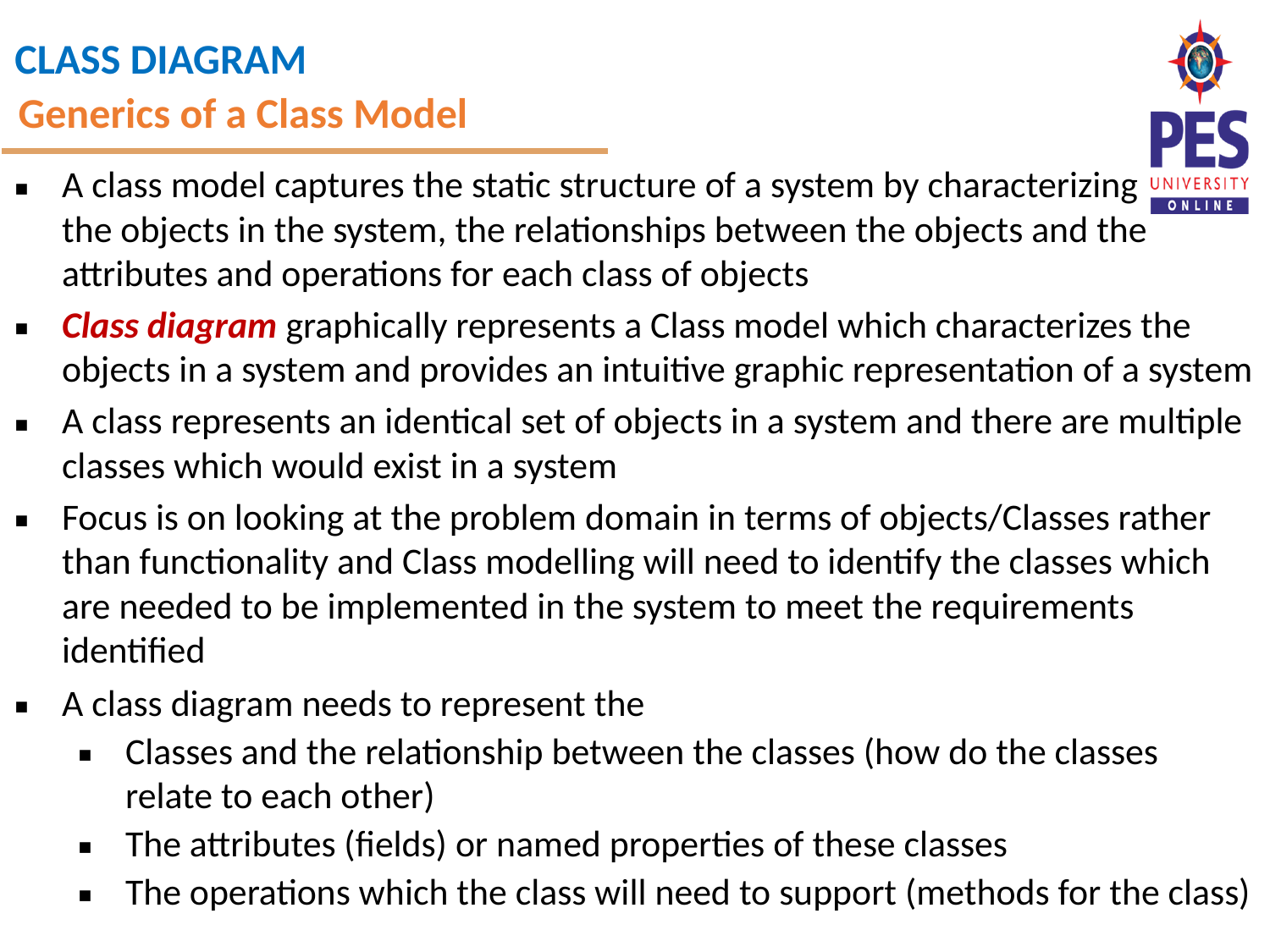

Generics of a Class Model
A class model captures the static structure of a system by characterizing
the objects in the system, the relationships between the objects and the attributes and operations for each class of objects
Class diagram graphically represents a Class model which characterizes the objects in a system and provides an intuitive graphic representation of a system
A class represents an identical set of objects in a system and there are multiple classes which would exist in a system
Focus is on looking at the problem domain in terms of objects/Classes rather than functionality and Class modelling will need to identify the classes which are needed to be implemented in the system to meet the requirements identified
A class diagram needs to represent the
Classes and the relationship between the classes (how do the classes  relate to each other)
The attributes (fields) or named properties of these classes
The operations which the class will need to support (methods for the class)